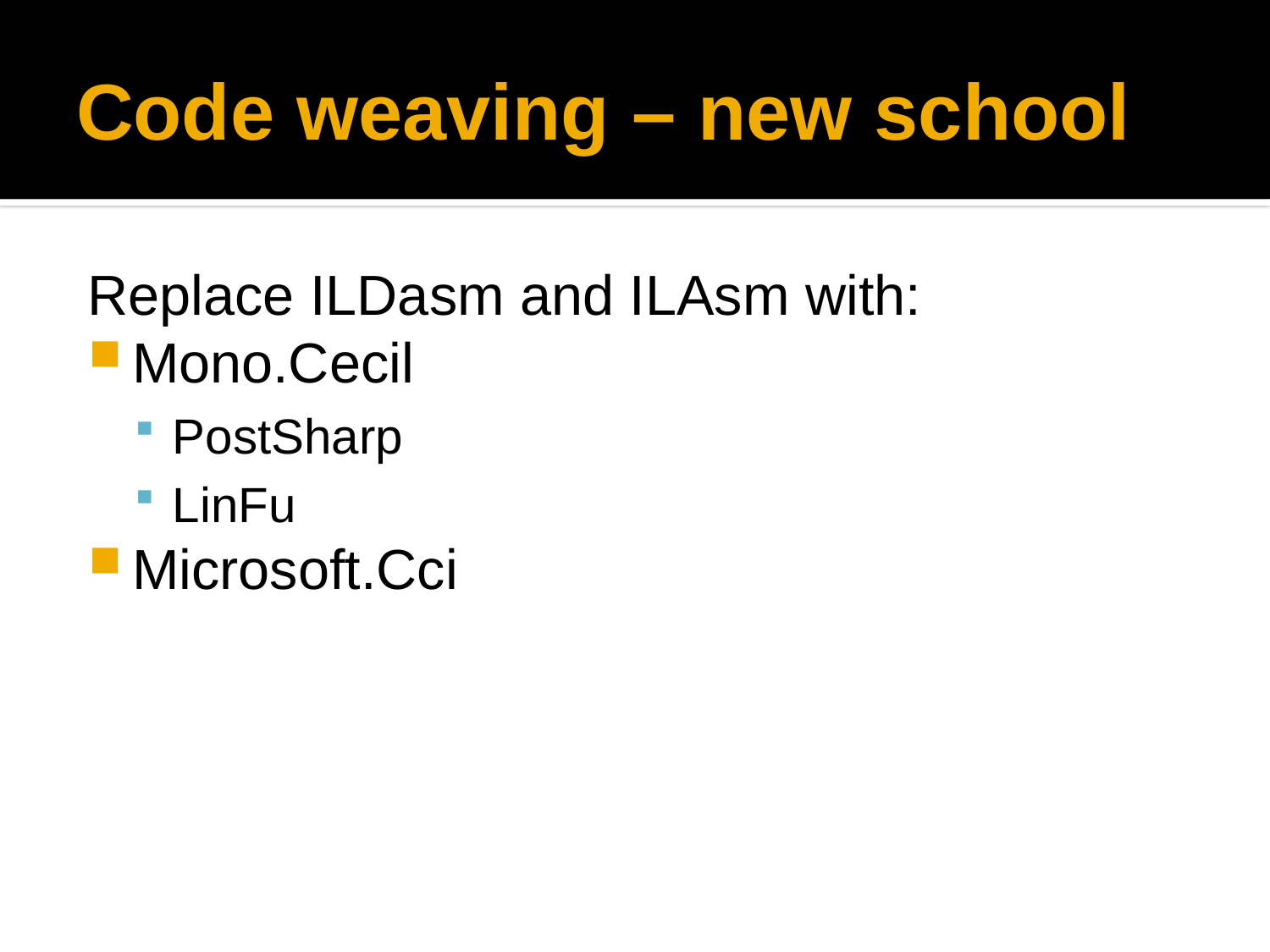

# Code weaving – new school
Replace ILDasm and ILAsm with:
Mono.Cecil
PostSharp
LinFu
Microsoft.Cci